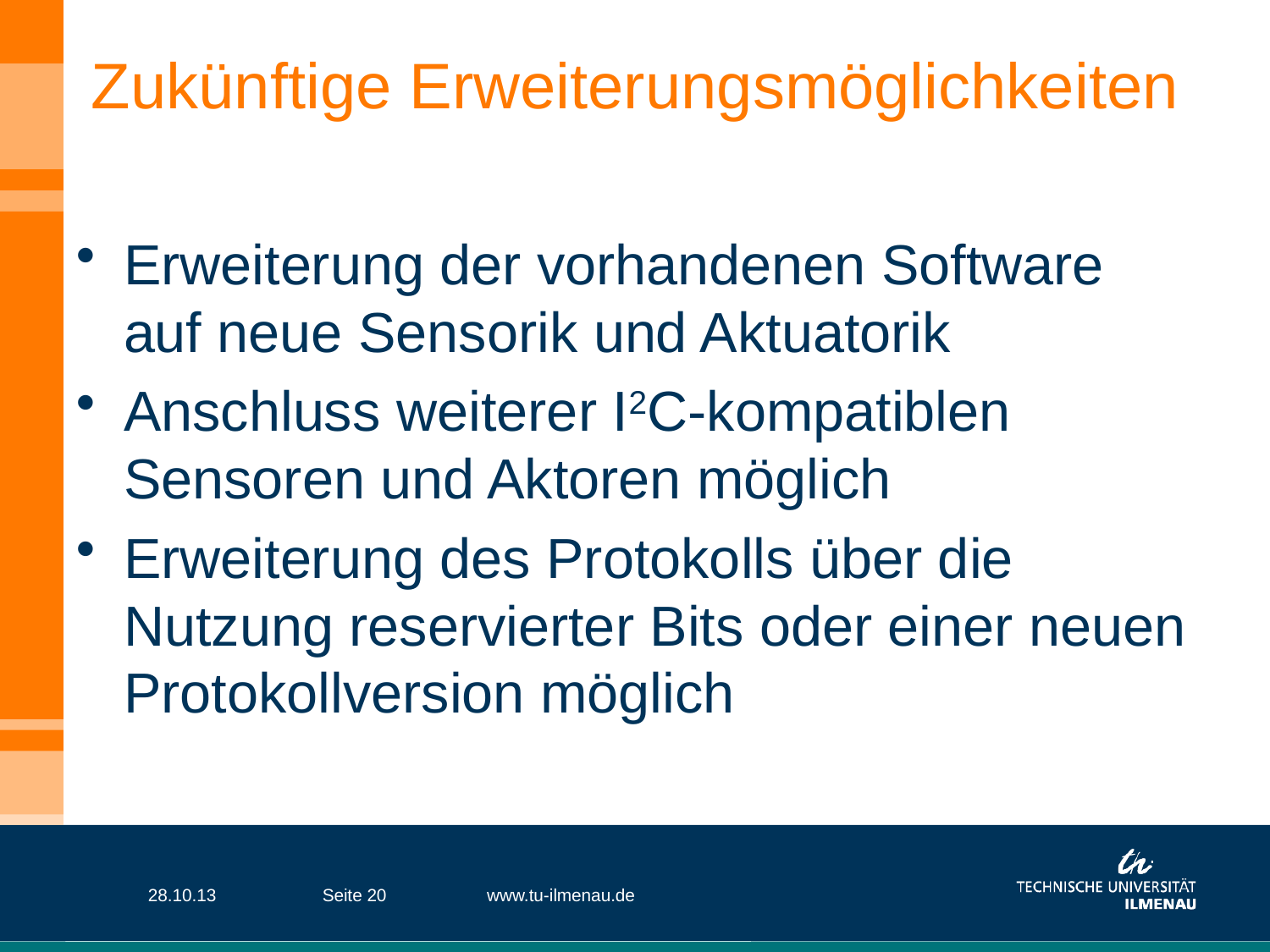

# Zukünftige Erweiterungsmöglichkeiten
Erweiterung der vorhandenen Software auf neue Sensorik und Aktuatorik
Anschluss weiterer I2C-kompatiblen Sensoren und Aktoren möglich
Erweiterung des Protokolls über die Nutzung reservierter Bits oder einer neuen Protokollversion möglich
28.10.13
Seite 20
www.tu-ilmenau.de